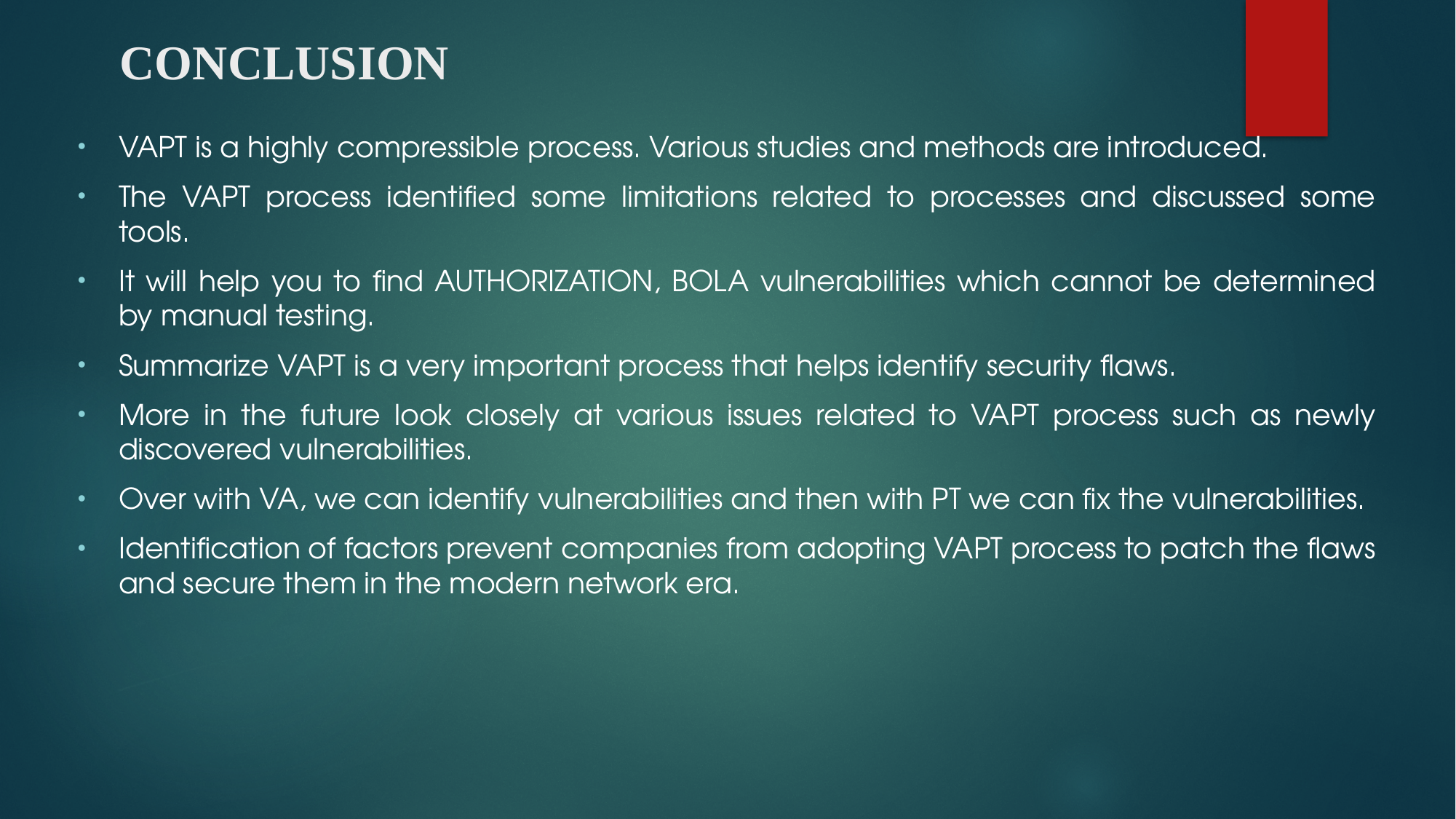

# CONCLUSION
VAPT is a highly compressible process. Various studies and methods are introduced.
The VAPT process identified some limitations related to processes and discussed some tools.
It will help you to find AUTHORIZATION, BOLA vulnerabilities which cannot be determined by manual testing.
Summarize VAPT is a very important process that helps identify security flaws.
More in the future look closely at various issues related to VAPT process such as newly discovered vulnerabilities.
Over with VA, we can identify vulnerabilities and then with PT we can fix the vulnerabilities.
Identification of factors prevent companies from adopting VAPT process to patch the flaws and secure them in the modern network era.